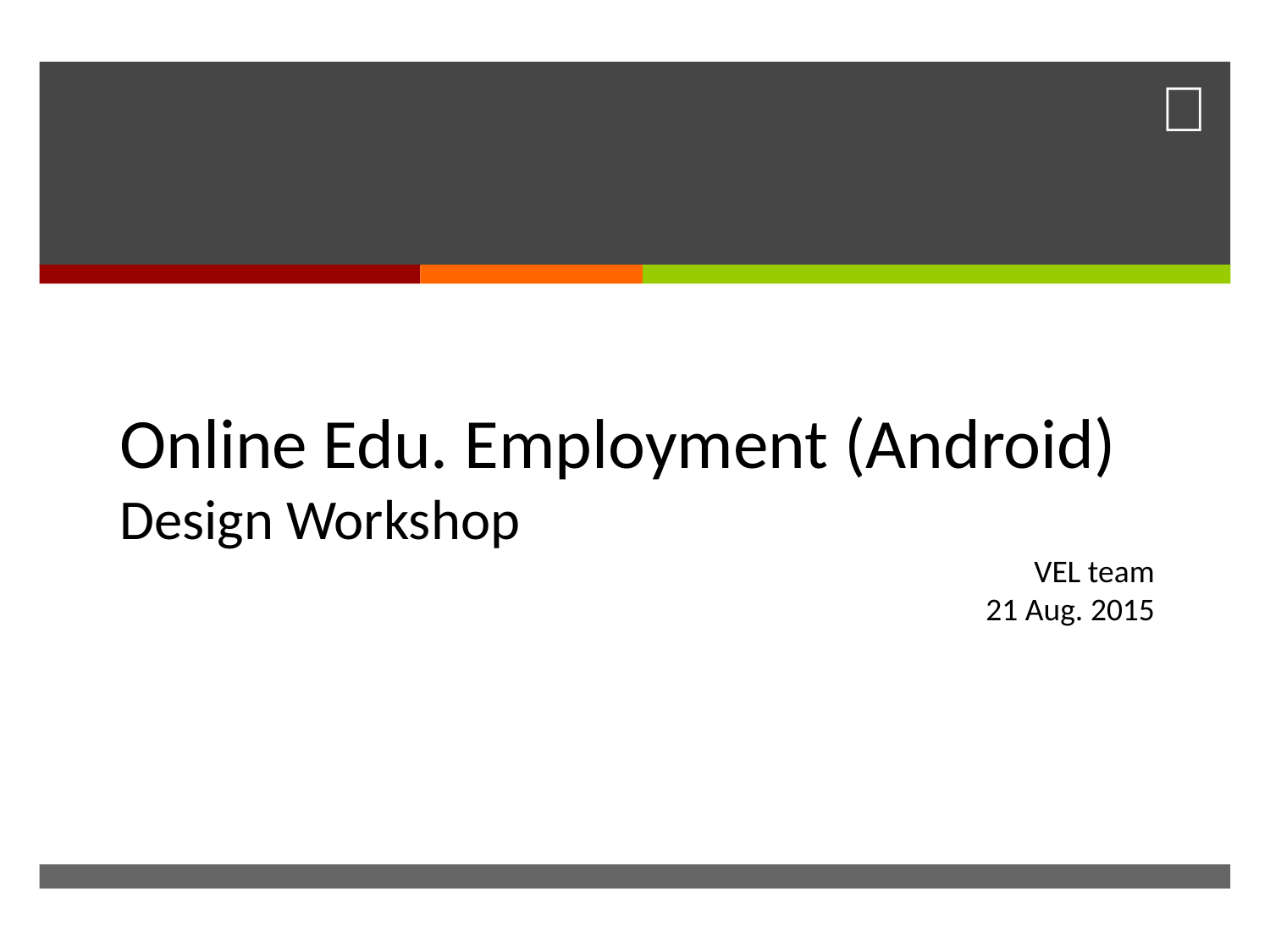

Online Edu. Employment (Android)
Design Workshop
VEL team
21 Aug. 2015